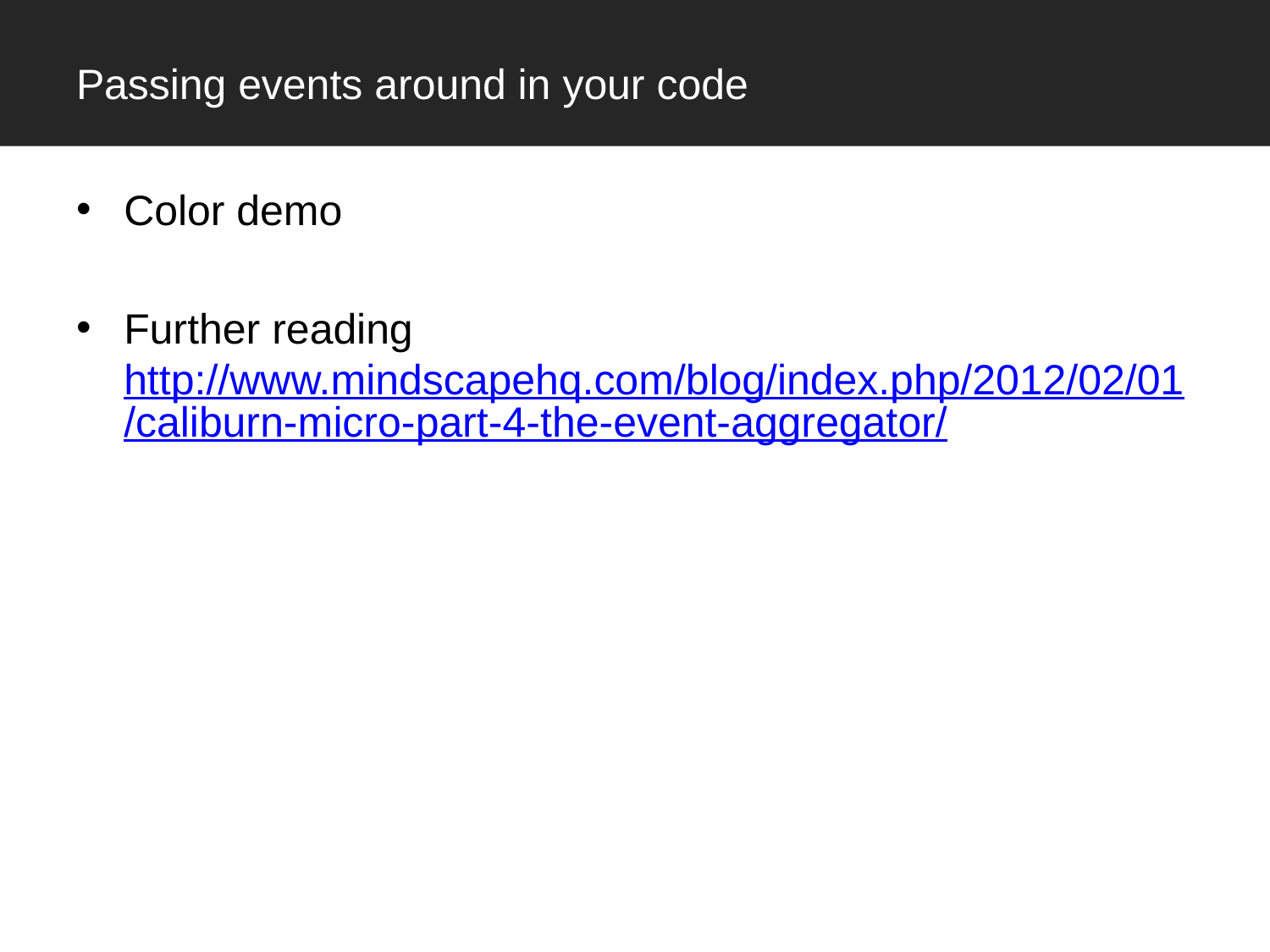

# Passing events around in your code
Color demo

Further reading http://www.mindscapehq.com/blog/index.php/2012/02/01/caliburn-micro-part-4-the-event-aggregator/